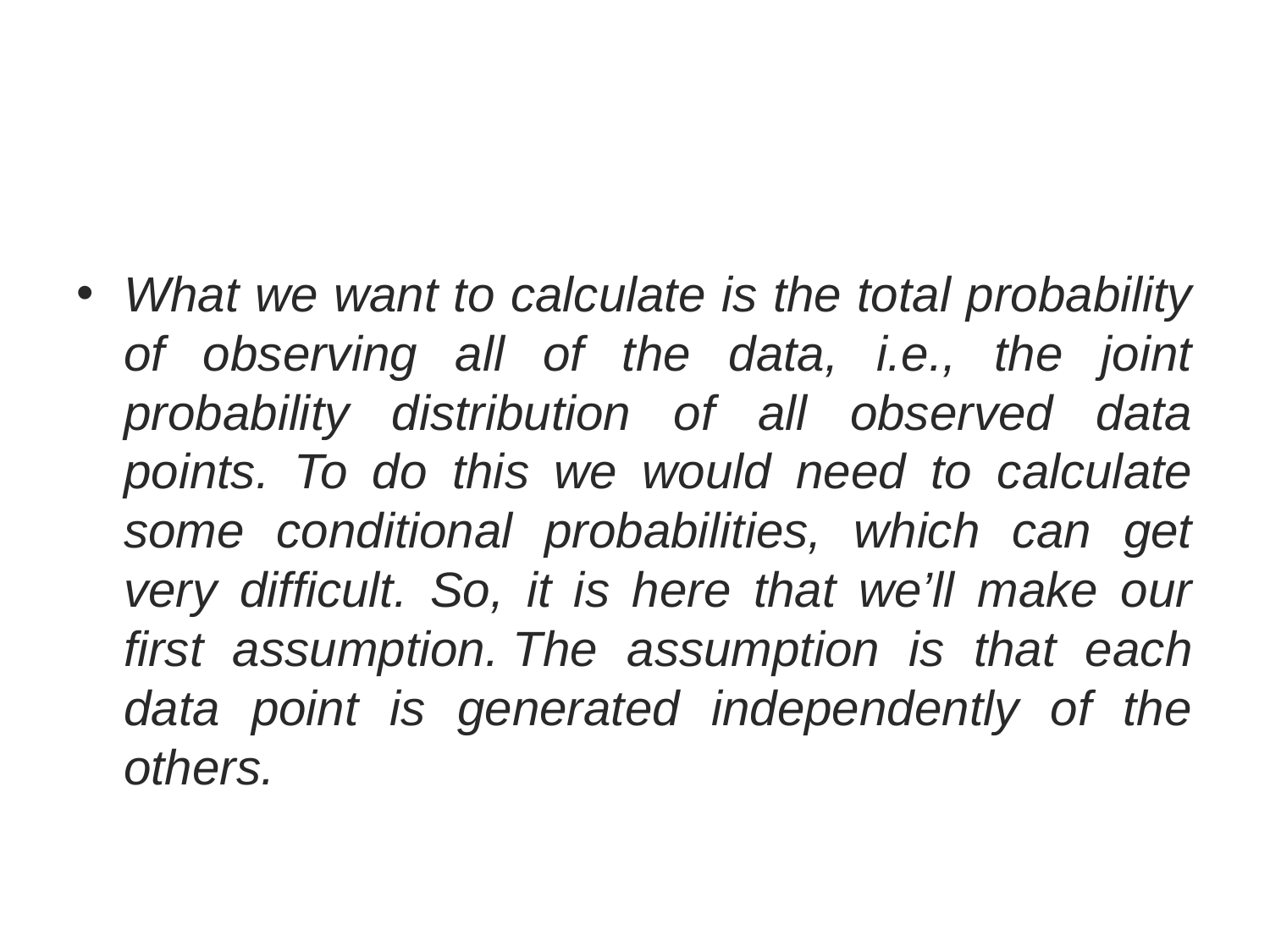

What we want to calculate is the total probability of observing all of the data, i.e., the joint probability distribution of all observed data points. To do this we would need to calculate some conditional probabilities, which can get very difficult. So, it is here that we’ll make our first assumption. The assumption is that each data point is generated independently of the others.